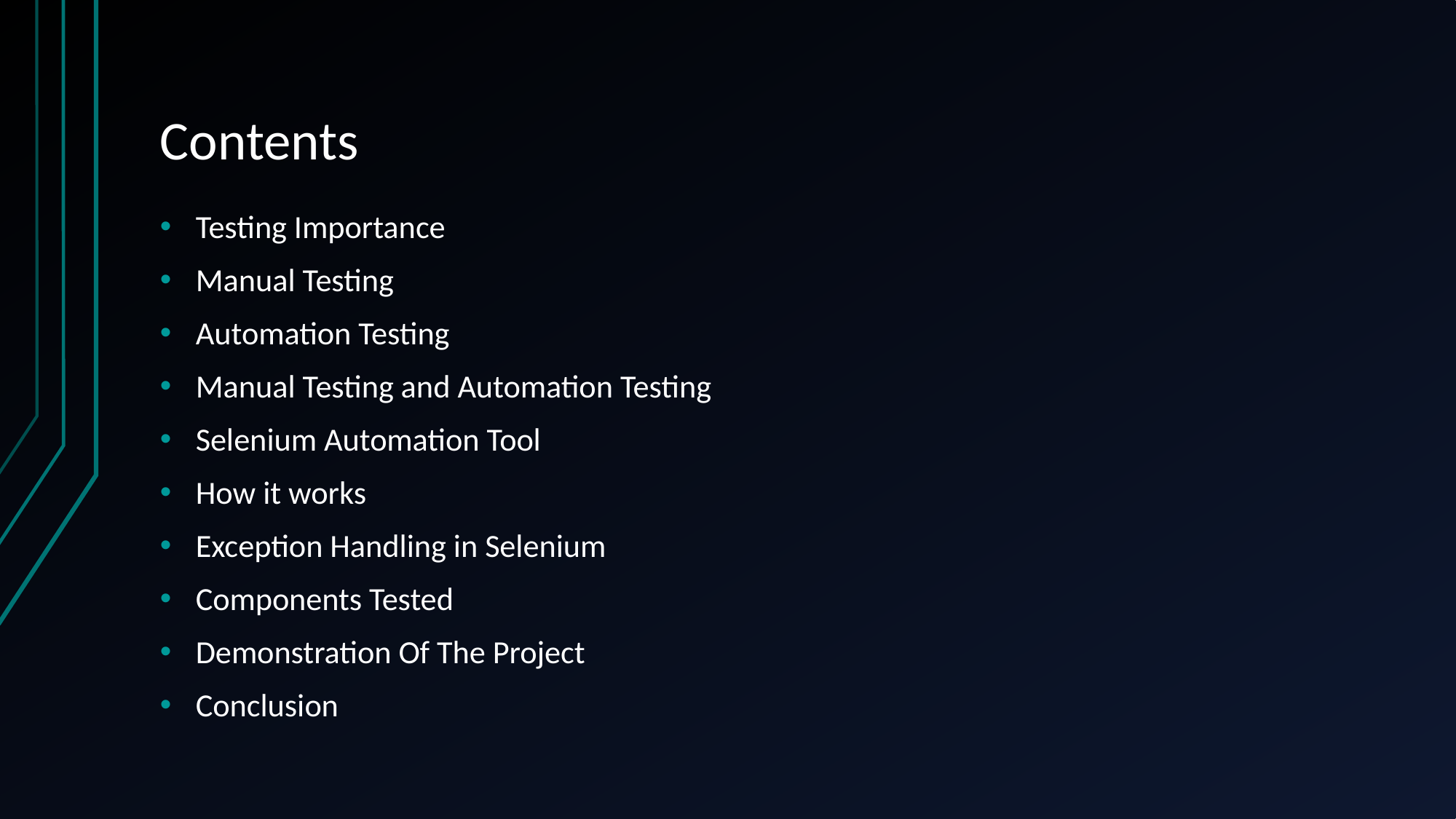

# Contents
Testing Importance
Manual Testing
Automation Testing
Manual Testing and Automation Testing
Selenium Automation Tool
How it works
Exception Handling in Selenium
Components Tested
Demonstration Of The Project
Conclusion